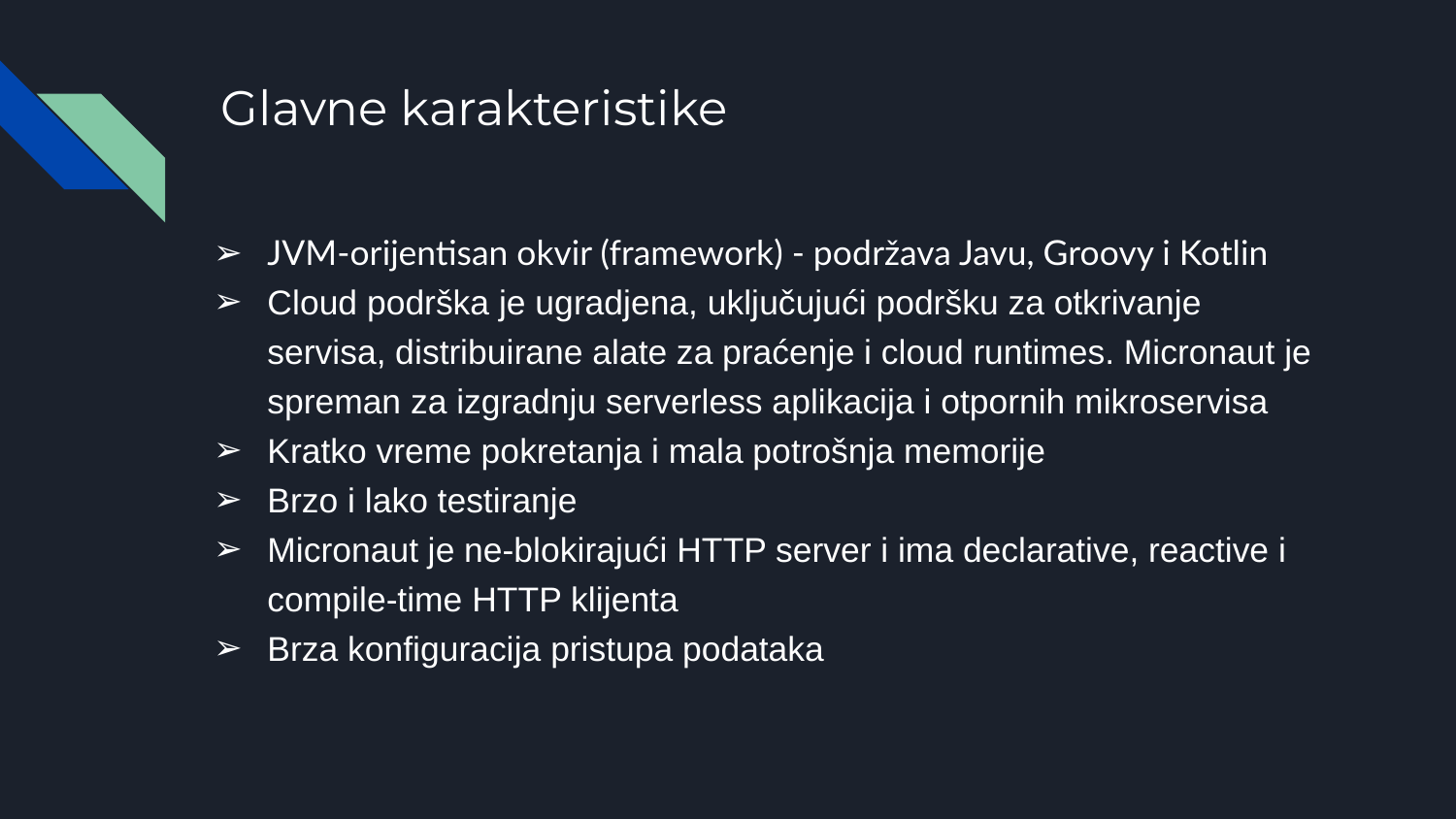

# Glavne karakteristike
JVM-orijentisan okvir (framework) - podržava Javu, Groovy i Kotlin
Cloud podrška je ugradjena, uključujući podršku za otkrivanje servisa, distribuirane alate za praćenje i cloud runtimes. Micronaut je spreman za izgradnju serverless aplikacija i otpornih mikroservisa
Kratko vreme pokretanja i mala potrošnja memorije
Brzo i lako testiranje
Micronaut je ne-blokirajući HTTP server i ima declarative, reactive i compile-time HTTP klijenta
Brza konfiguracija pristupa podataka